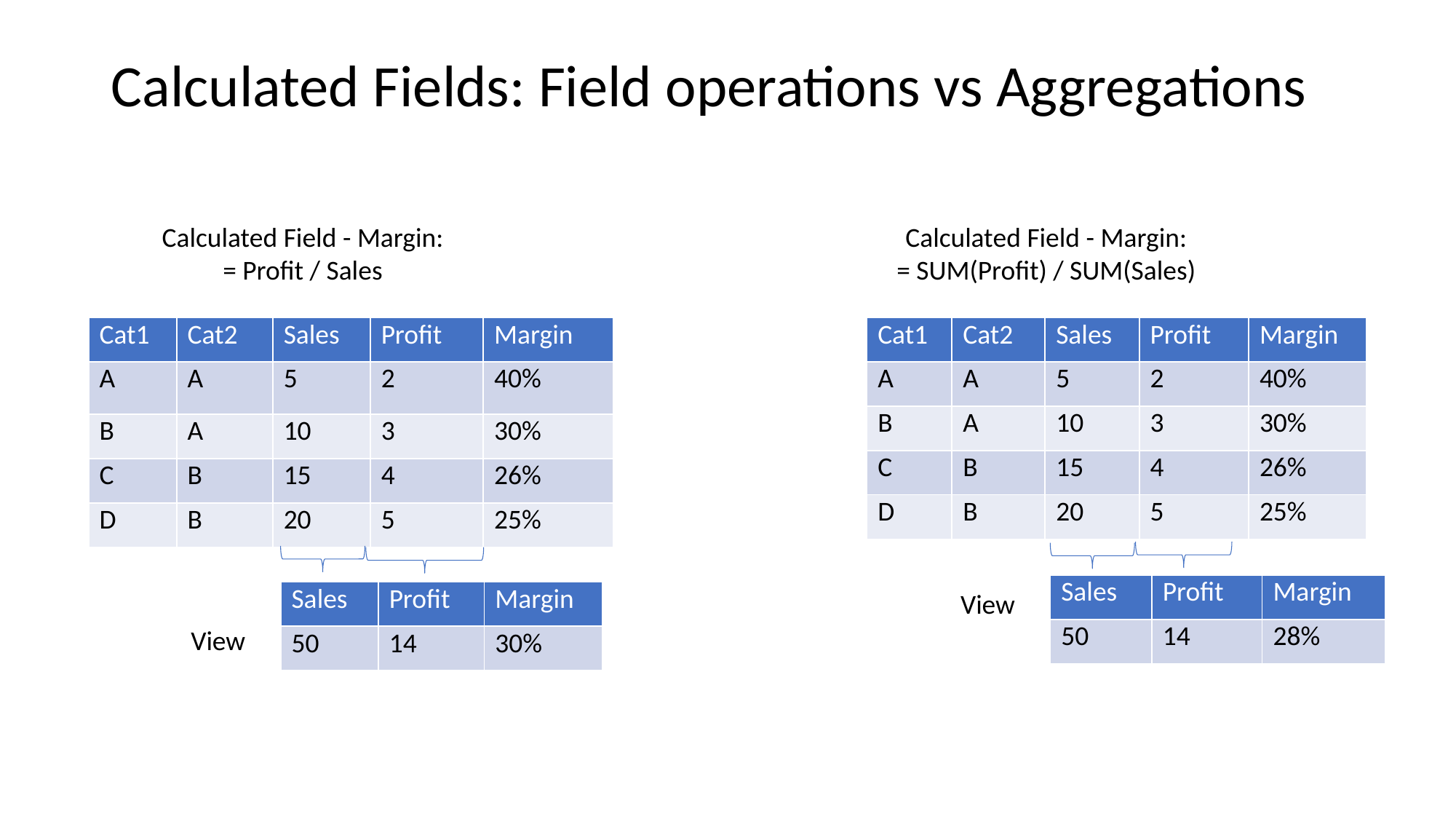

# Calculated Fields: Field operations vs Aggregations
Calculated Field - Margin:
= Profit / Sales
Calculated Field - Margin:
= SUM(Profit) / SUM(Sales)
| Cat1 | Cat2 | Sales | Profit | Margin |
| --- | --- | --- | --- | --- |
| A | A | 5 | 2 | 40% |
| B | A | 10 | 3 | 30% |
| C | B | 15 | 4 | 26% |
| D | B | 20 | 5 | 25% |
| Cat1 | Cat2 | Sales | Profit |
| --- | --- | --- | --- |
| A | A | 5 | 2 |
| B | A | 10 | 3 |
| C | B | 15 | 4 |
| D | B | 20 | 5 |
| Margin |
| --- |
| 40% |
| 30% |
| 26% |
| 25% |

| Sales | Profit | Margin |
| --- | --- | --- |
| 50 | 14 | 28% |
View
| Sales | Profit | Margin |
| --- | --- | --- |
| 50 | 14 | 30% |
View